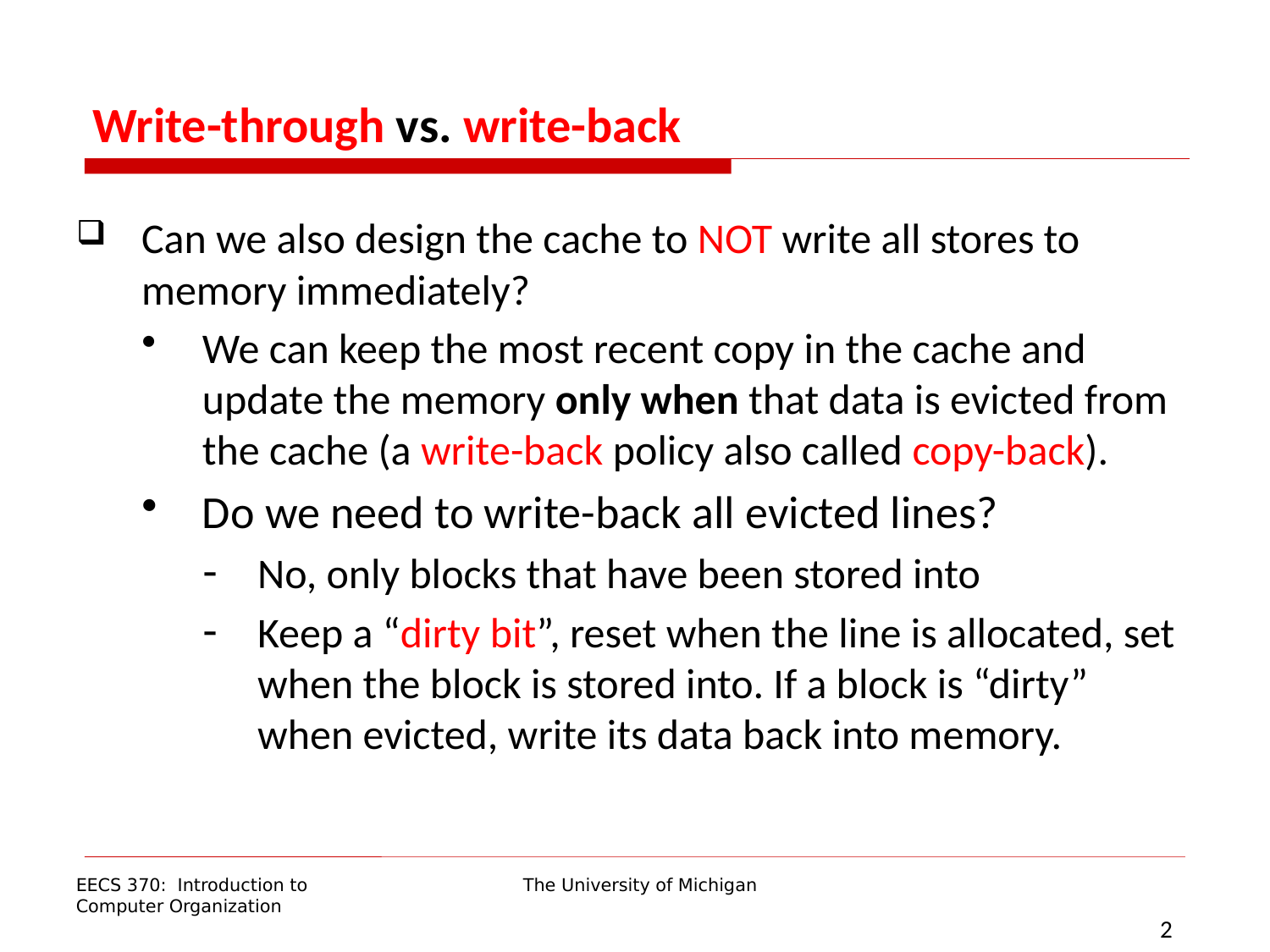

# Write-through vs. write-back
Can we also design the cache to NOT write all stores to memory immediately?
We can keep the most recent copy in the cache and update the memory only when that data is evicted from the cache (a write-back policy also called copy-back).
Do we need to write-back all evicted lines?
No, only blocks that have been stored into
Keep a “dirty bit”, reset when the line is allocated, set when the block is stored into. If a block is “dirty” when evicted, write its data back into memory.
EECS 370:  Introduction to
Computer Organization

2